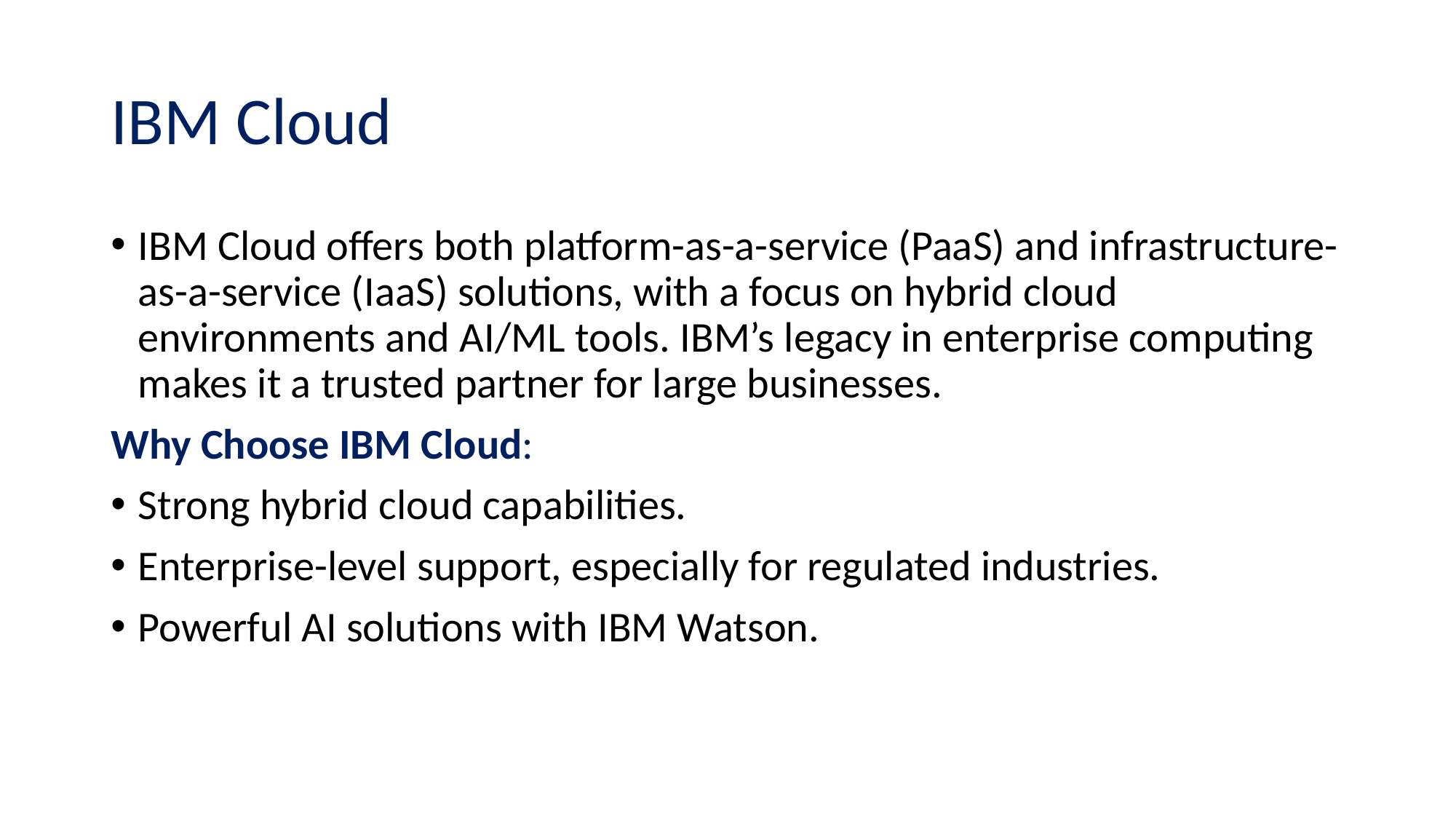

# IBM Cloud
IBM Cloud offers both platform-as-a-service (PaaS) and infrastructure-as-a-service (IaaS) solutions, with a focus on hybrid cloud environments and AI/ML tools. IBM’s legacy in enterprise computing makes it a trusted partner for large businesses.
Why Choose IBM Cloud:
Strong hybrid cloud capabilities.
Enterprise-level support, especially for regulated industries.
Powerful AI solutions with IBM Watson.